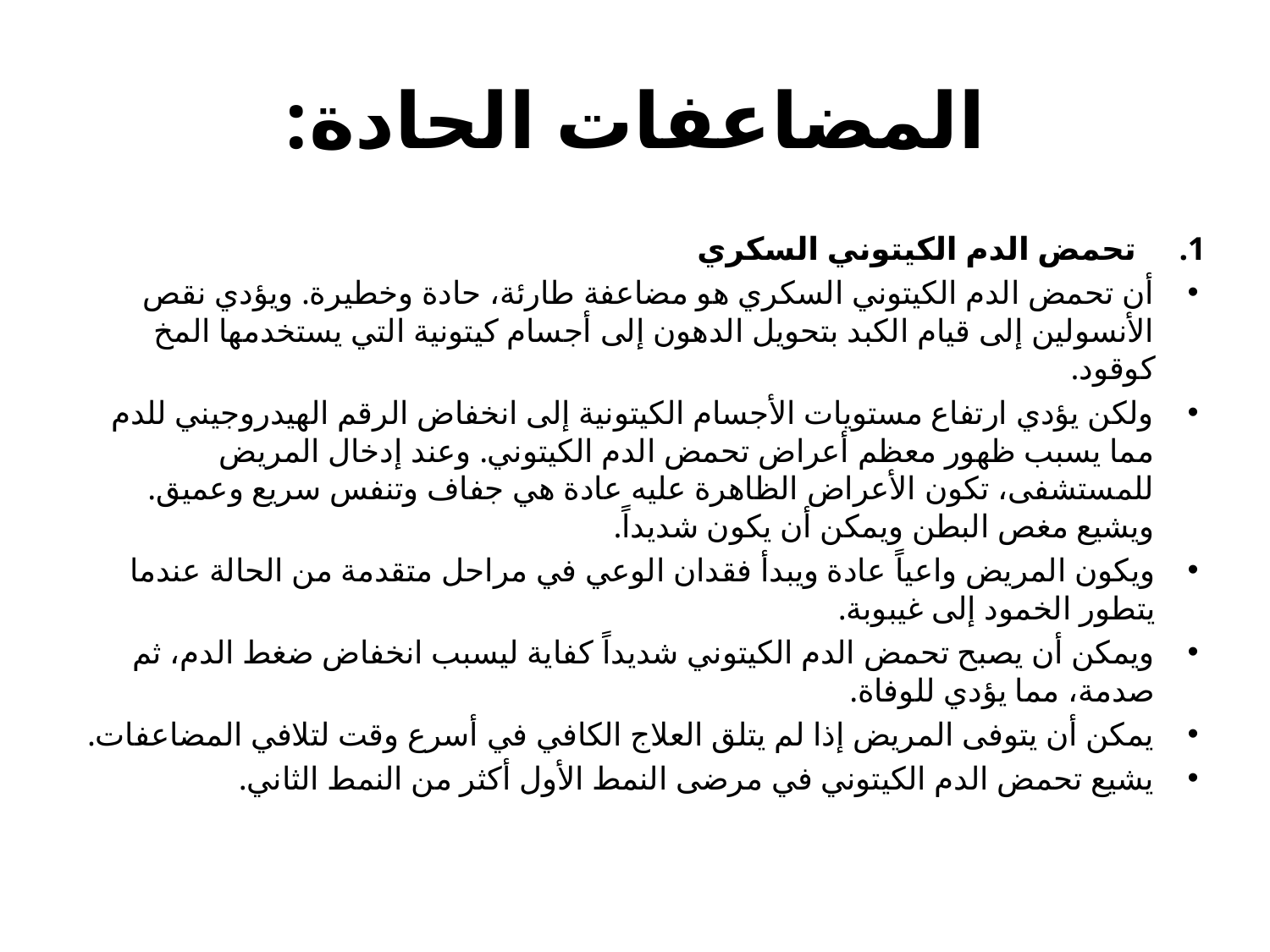

# المضاعفات الحادة:
تحمض الدم الكيتوني السكري
أن تحمض الدم الكيتوني السكري هو مضاعفة طارئة، حادة وخطيرة. ويؤدي نقص الأنسولين إلى قيام الكبد بتحويل الدهون إلى أجسام كيتونية التي يستخدمها المخ كوقود.
ولكن يؤدي ارتفاع مستويات الأجسام الكيتونية إلى انخفاض الرقم الهيدروجيني للدم مما يسبب ظهور معظم أعراض تحمض الدم الكيتوني. وعند إدخال المريض للمستشفى، تكون الأعراض الظاهرة عليه عادة هي جفاف وتنفس سريع وعميق. ويشيع مغص البطن ويمكن أن يكون شديداً.
ويكون المريض واعياً عادة ويبدأ فقدان الوعي في مراحل متقدمة من الحالة عندما يتطور الخمود إلى غيبوبة.
ويمكن أن يصبح تحمض الدم الكيتوني شديداً كفاية ليسبب انخفاض ضغط الدم، ثم صدمة، مما يؤدي للوفاة.
يمكن أن يتوفى المريض إذا لم يتلق العلاج الكافي في أسرع وقت لتلافي المضاعفات.
يشيع تحمض الدم الكيتوني في مرضى النمط الأول أكثر من النمط الثاني.